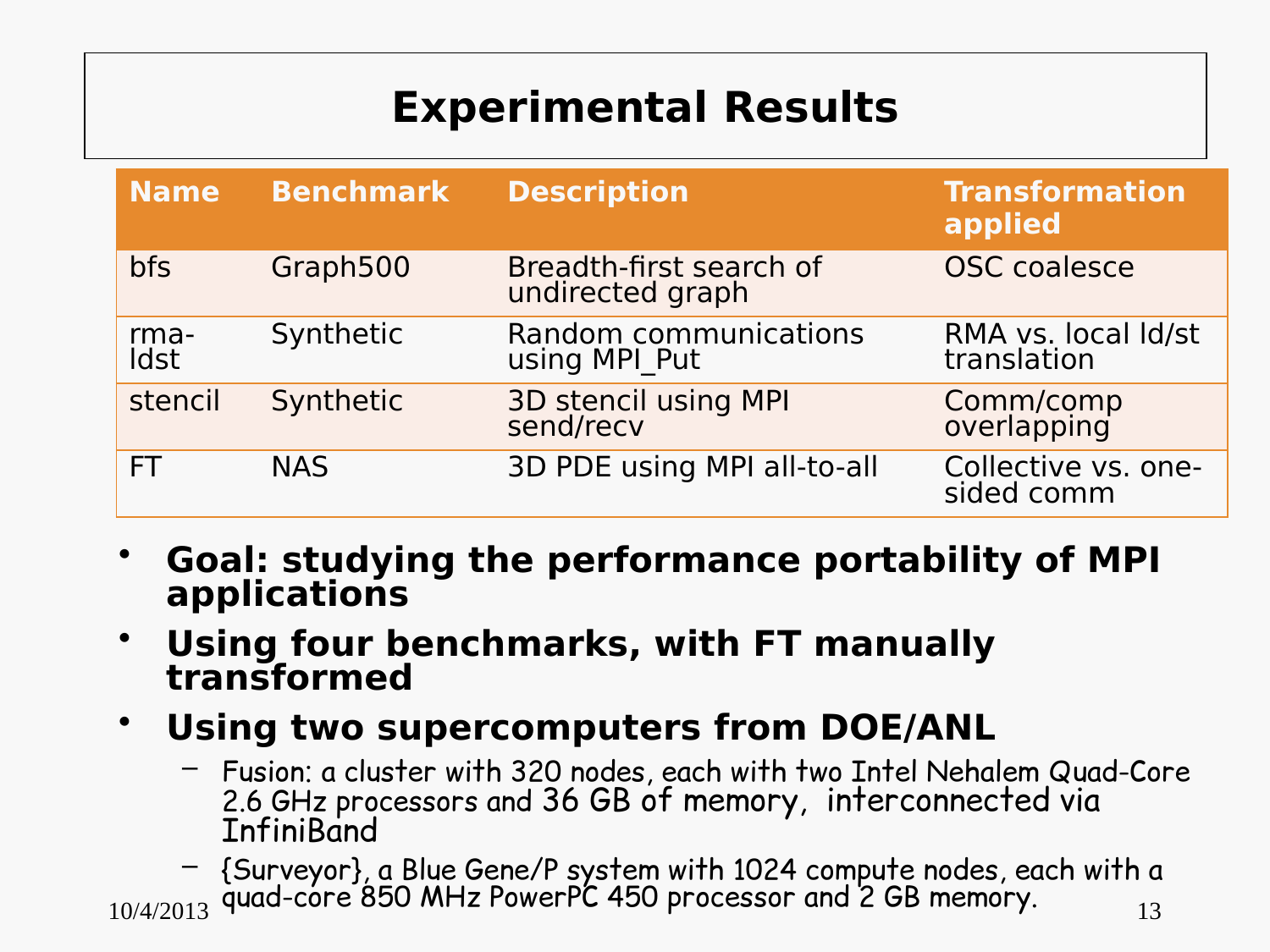

# Experimental Results
| Name | Benchmark | Description | Transformation applied |
| --- | --- | --- | --- |
| bfs | Graph500 | Breadth-first search of undirected graph | OSC coalesce |
| rma-ldst | Synthetic | Random communications using MPI\_Put | RMA vs. local ld/st translation |
| stencil | Synthetic | 3D stencil using MPI send/recv | Comm/comp overlapping |
| FT | NAS | 3D PDE using MPI all-to-all | Collective vs. one-sided comm |
Goal: studying the performance portability of MPI applications
Using four benchmarks, with FT manually transformed
Using two supercomputers from DOE/ANL
Fusion: a cluster with 320 nodes, each with two Intel Nehalem Quad-Core 2.6 GHz processors and 36 GB of memory,  interconnected via InfiniBand
{Surveyor}, a Blue Gene/P system with 1024 compute nodes, each with a quad-core 850 MHz PowerPC 450 processor and 2 GB memory.

10/4/2013
13